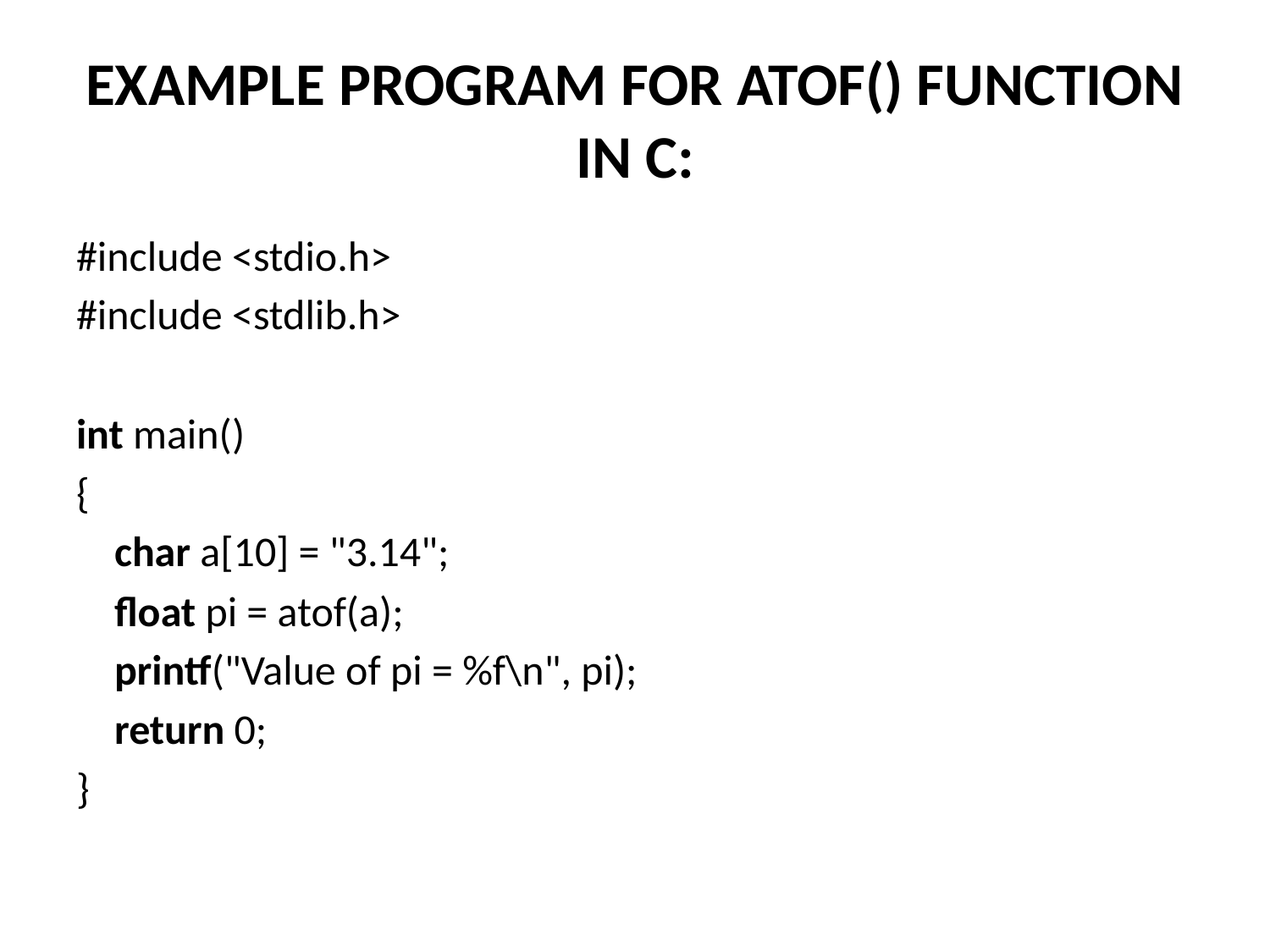

# EXAMPLE PROGRAM FOR ATOF() FUNCTION IN C:
#include <stdio.h>
#include <stdlib.h>

int main()
{
    char a[10] = "3.14";
    float pi = atof(a);
    printf("Value of pi = %f\n", pi);
    return 0;
}